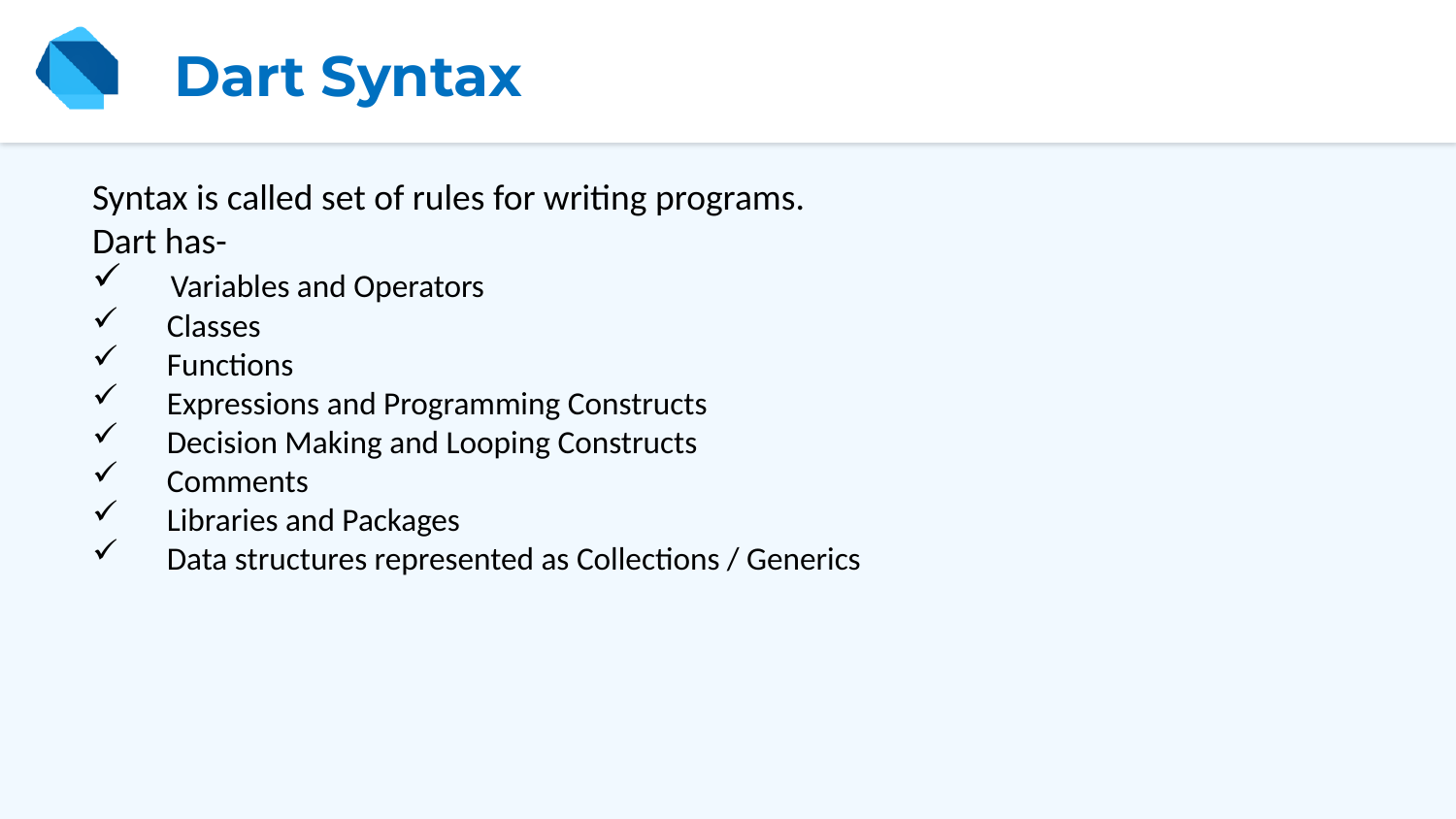

Dart Syntax
Syntax is called set of rules for writing programs.
Dart has-
    Variables and Operators
    Classes
    Functions
    Expressions and Programming Constructs
    Decision Making and Looping Constructs
    Comments
    Libraries and Packages
    Data structures represented as Collections / Generics